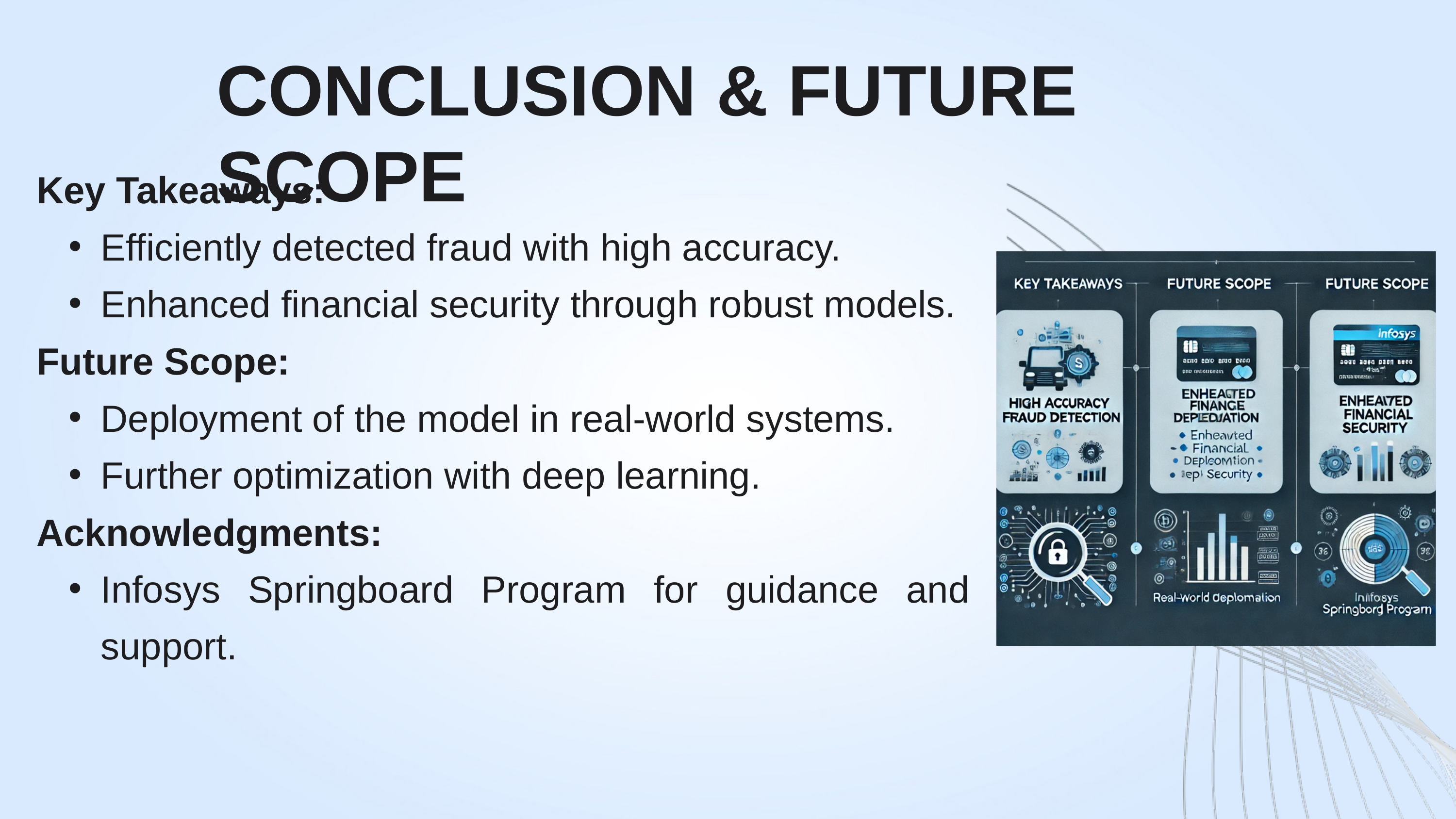

CONCLUSION & FUTURE SCOPE

Key Takeaways:
Efficiently detected fraud with high accuracy.
Enhanced financial security through robust models.
Future Scope:
Deployment of the model in real-world systems.
Further optimization with deep learning.
Acknowledgments:
Infosys Springboard Program for guidance and support.